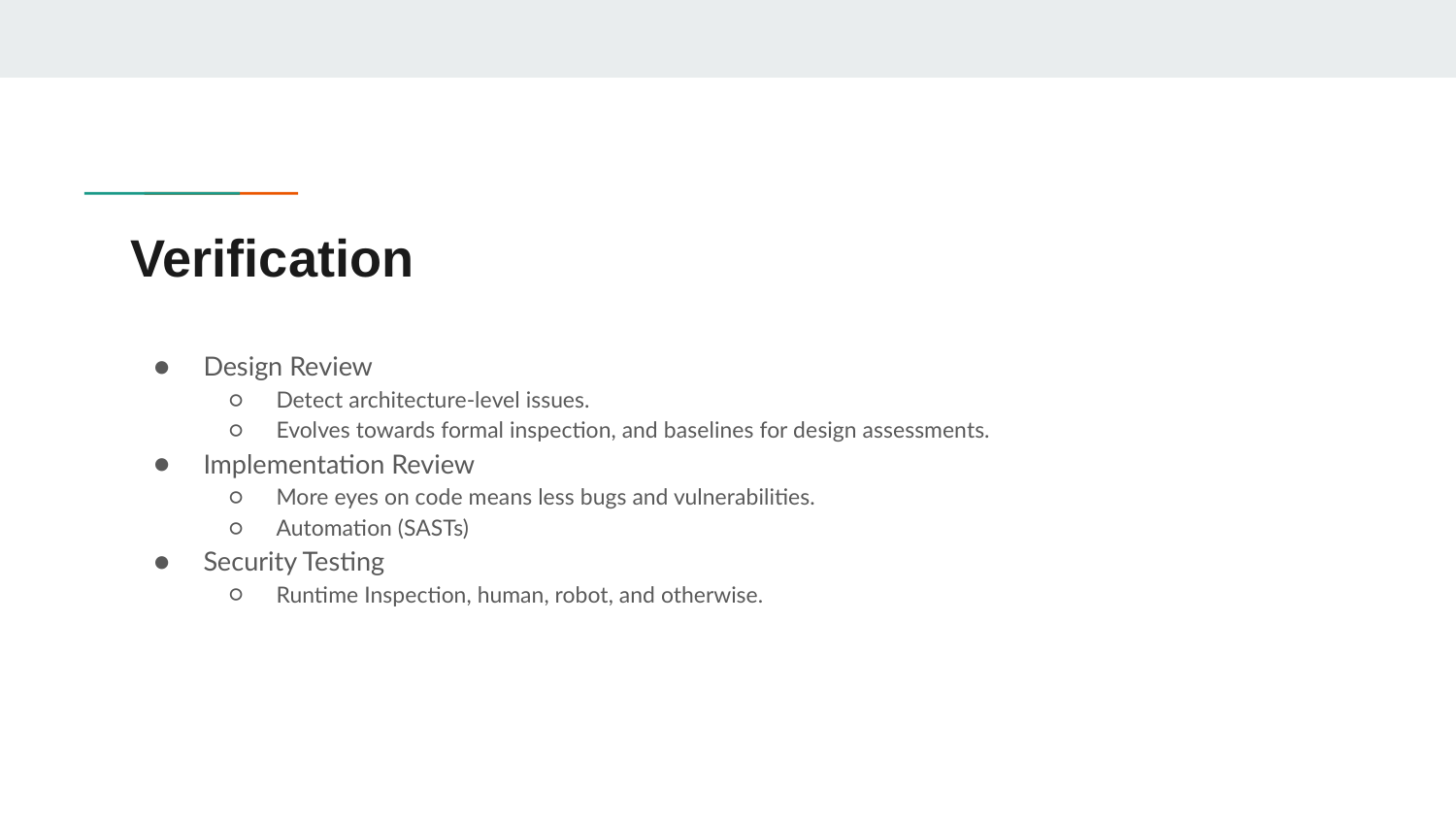

# Verification
Design Review
Detect architecture-level issues.
Evolves towards formal inspection, and baselines for design assessments.
Implementation Review
More eyes on code means less bugs and vulnerabilities.
Automation (SASTs)
Security Testing
Runtime Inspection, human, robot, and otherwise.